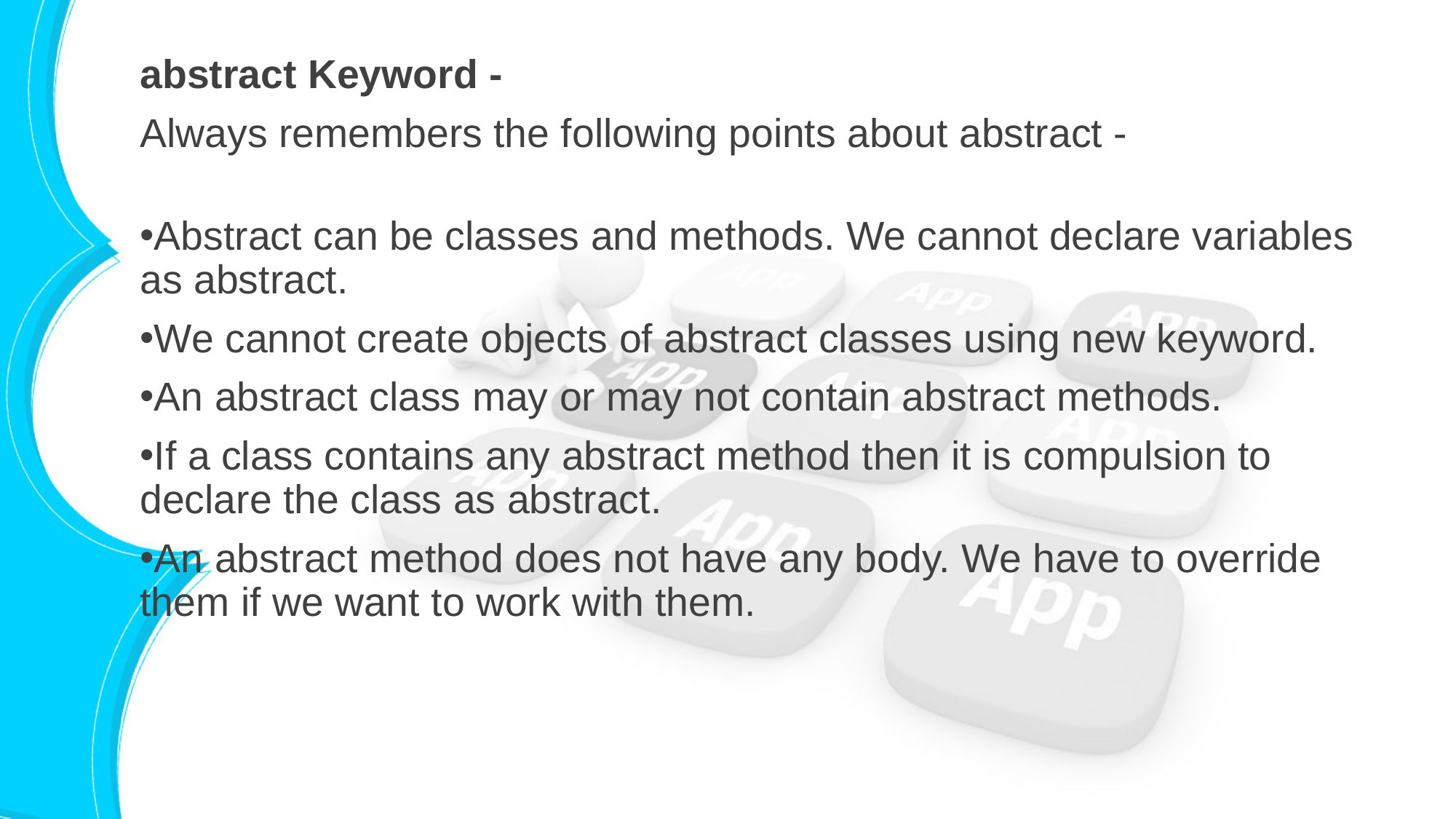

abstract Keyword -
Always remembers the following points about abstract -
Abstract can be classes and methods. We cannot declare variables as abstract.
We cannot create objects of abstract classes using new keyword.
An abstract class may or may not contain abstract methods.
If a class contains any abstract method then it is compulsion to declare the class as abstract.
An abstract method does not have any body. We have to override them if we want to work with them.